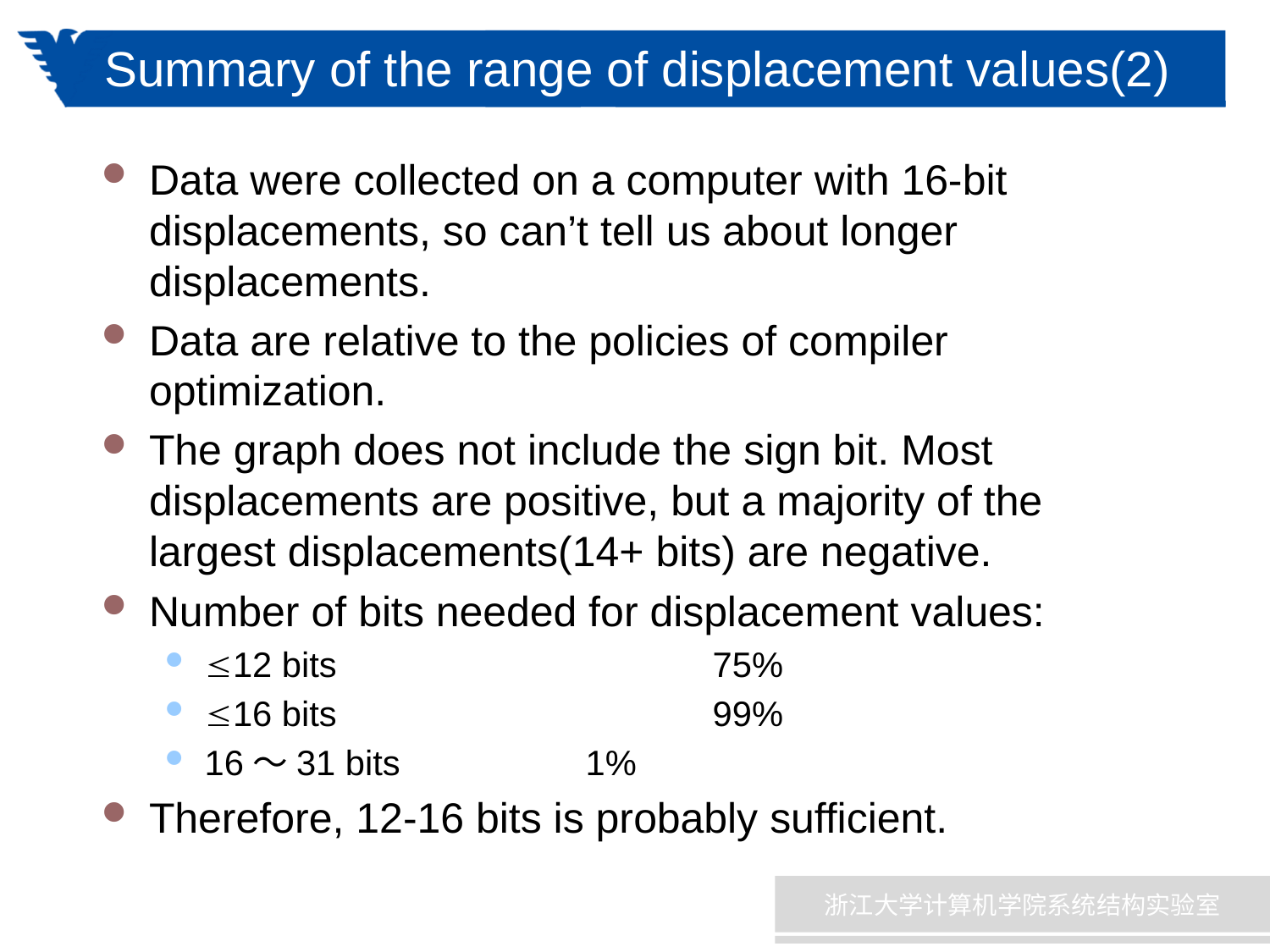

# Summary of the range of displacement values(2)
Data were collected on a computer with 16-bit displacements, so can’t tell us about longer displacements.
Data are relative to the policies of compiler optimization.
The graph does not include the sign bit. Most displacements are positive, but a majority of the largest displacements(14+ bits) are negative.
Number of bits needed for displacement values:
≤12 bits			75%
≤16 bits			99%
16～31 bits	            	1%
Therefore, 12-16 bits is probably sufficient.